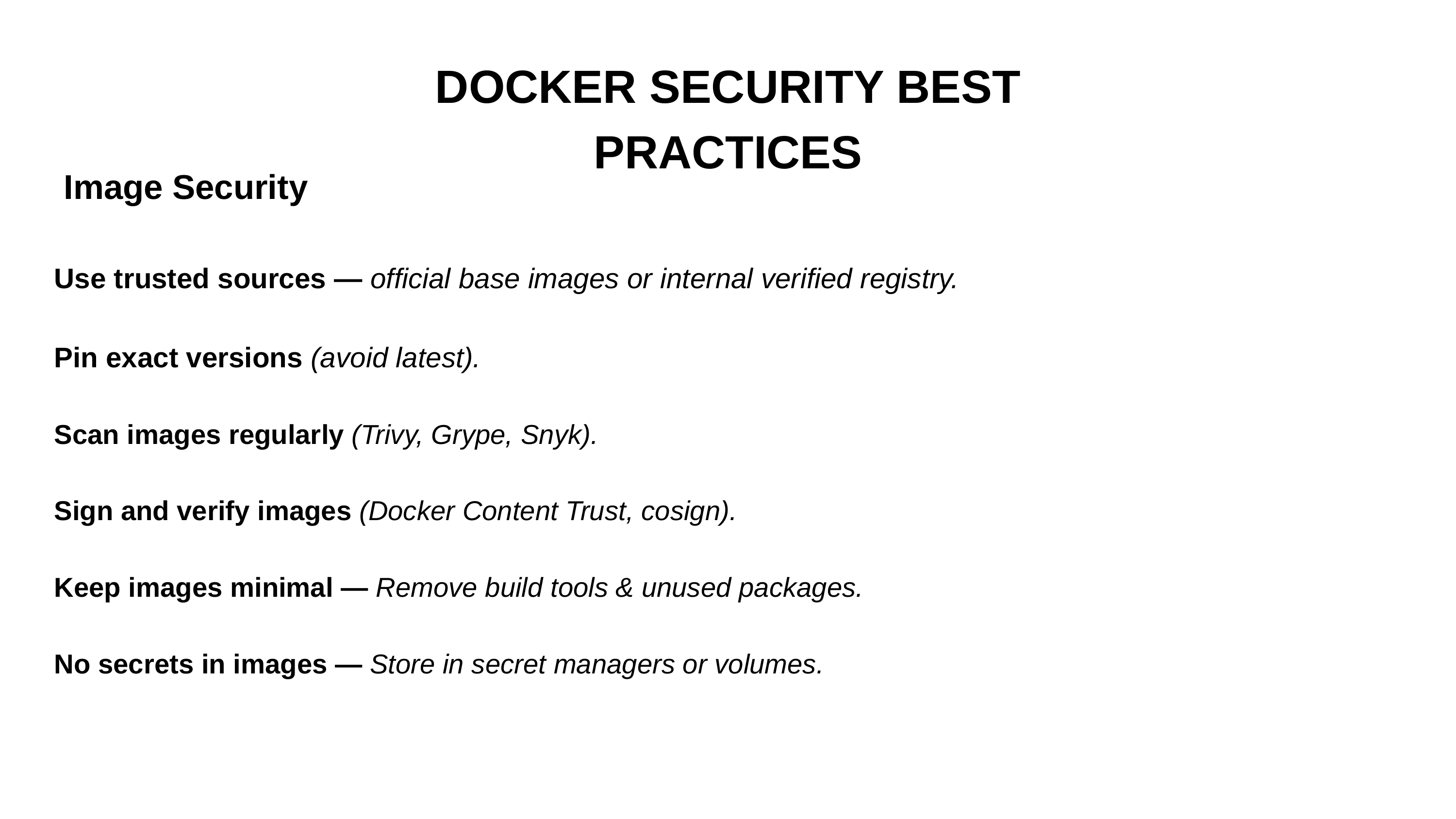

DOCKER SECURITY BEST PRACTICES
 Image Security

Use trusted sources — official base images or internal verified registry.

Pin exact versions (avoid latest).

Scan images regularly (Trivy, Grype, Snyk).

Sign and verify images (Docker Content Trust, cosign).

Keep images minimal — Remove build tools & unused packages.

No secrets in images — Store in secret managers or volumes.